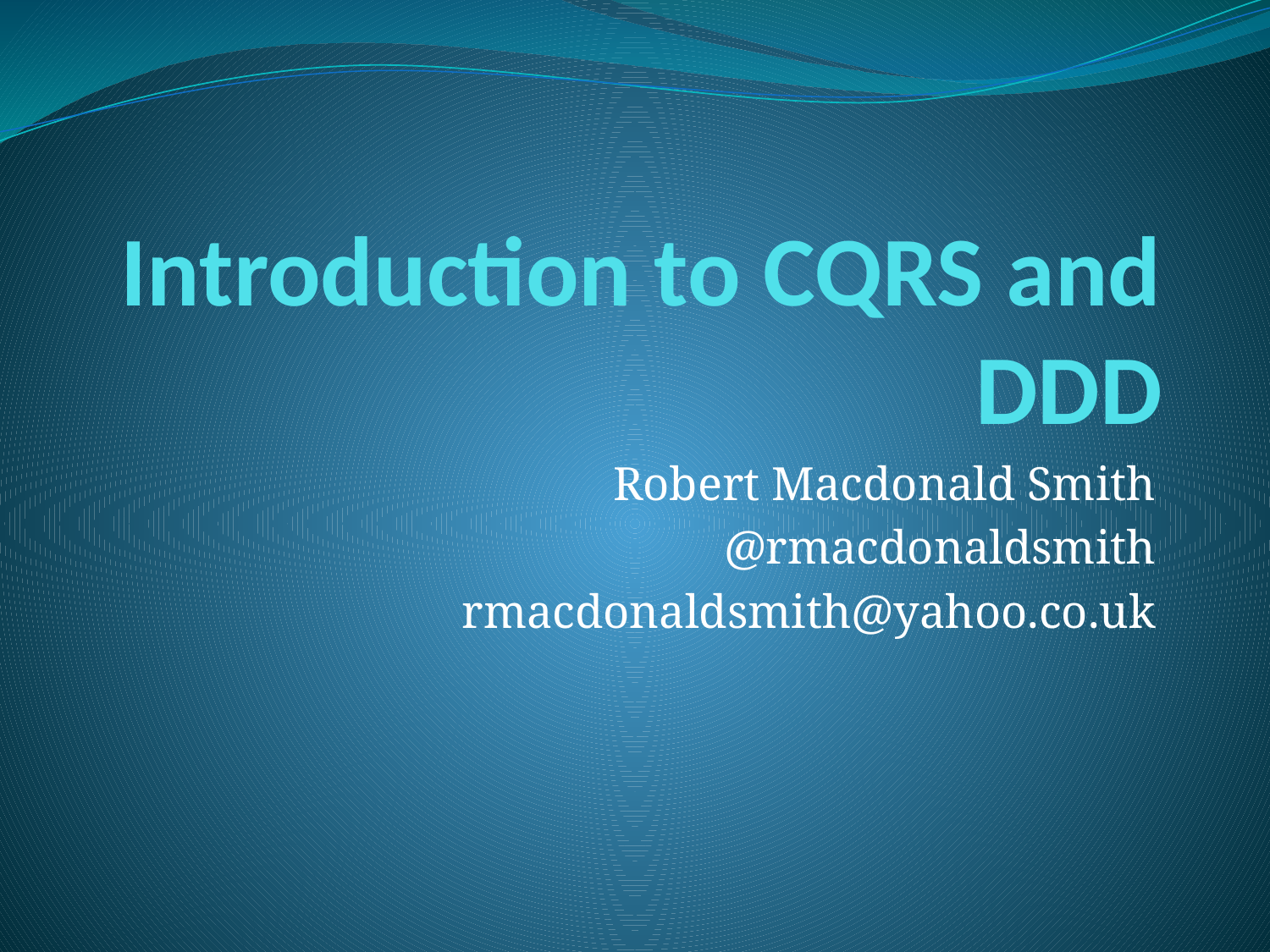

# Introduction to CQRS and DDD
Robert Macdonald Smith
@rmacdonaldsmith
rmacdonaldsmith@yahoo.co.uk